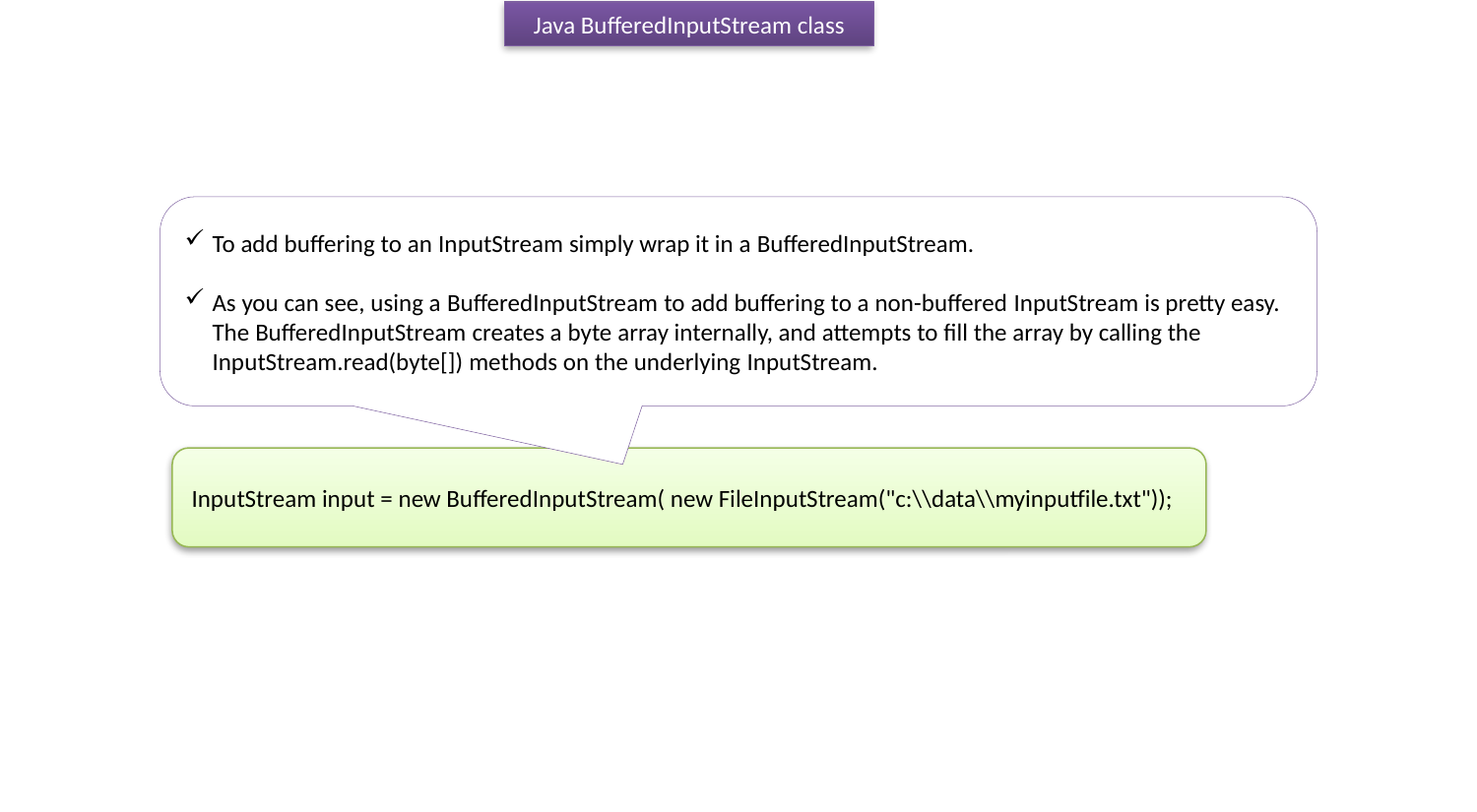

Java BufferedInputStream class
To add buffering to an InputStream simply wrap it in a BufferedInputStream.
As you can see, using a BufferedInputStream to add buffering to a non-buffered InputStream is pretty easy. The BufferedInputStream creates a byte array internally, and attempts to fill the array by calling the InputStream.read(byte[]) methods on the underlying InputStream.
InputStream input = new BufferedInputStream( new FileInputStream("c:\\data\\myinputfile.txt"));